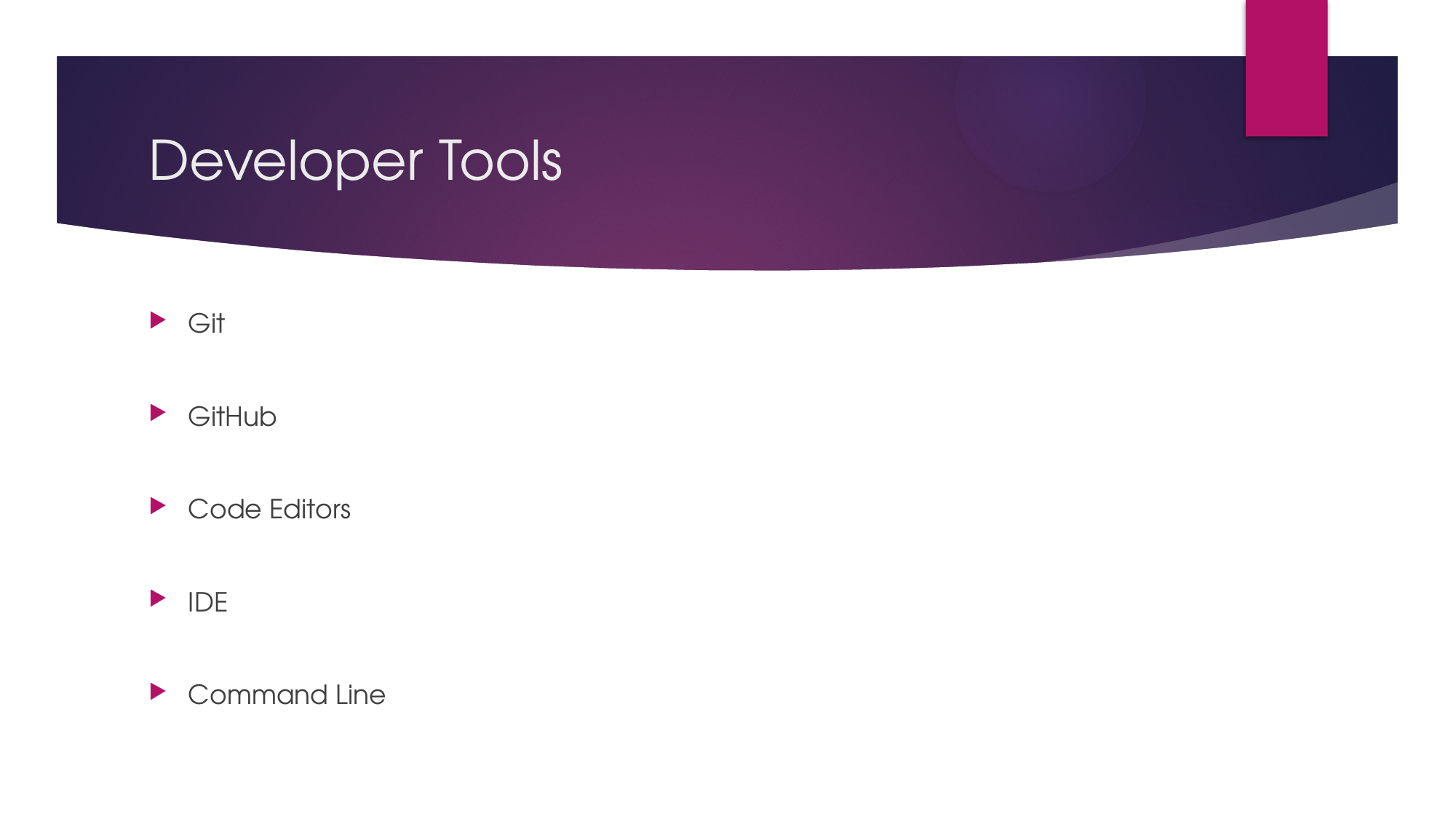

# Developer Tools

Git

GitHub

Code Editors

IDE

Command Line